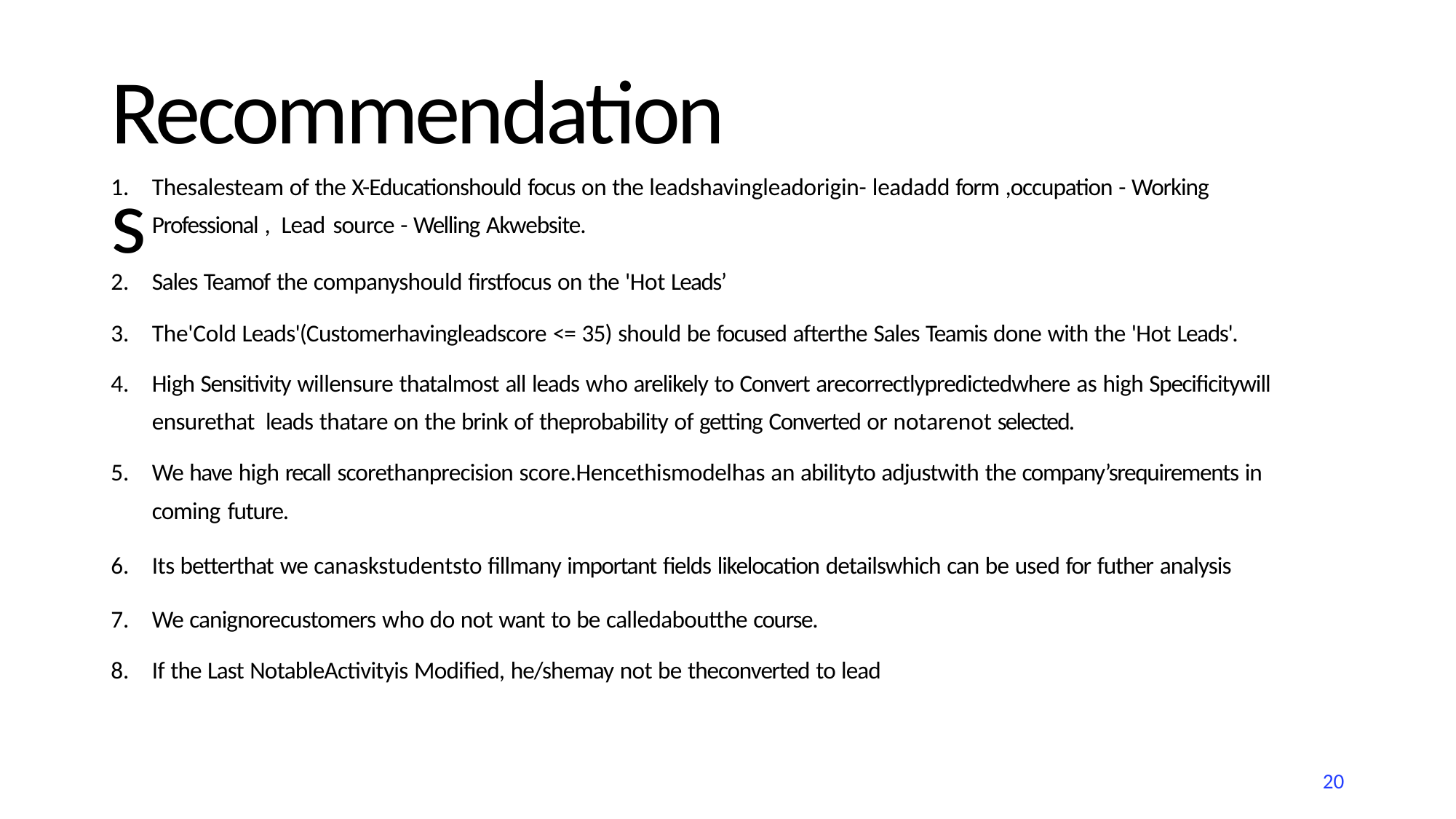

# Recommendations
Thesalesteam of the X-Educationshould focus on the leadshavingleadorigin- leadadd form ,occupation - Working Professional ,  Lead source - Welling Akwebsite.

Sales Teamof the companyshould firstfocus on the 'Hot Leads’

The'Cold Leads'(Customerhavingleadscore <= 35) should be focused afterthe Sales Teamis done with the 'Hot Leads'.
High Sensitivity willensure thatalmost all leads who arelikely to Convert arecorrectlypredictedwhere as high Specificitywill ensurethat  leads thatare on the brink of theprobability of getting Converted or notarenot selected.

We have high recall scorethanprecision score.Hencethismodelhas an abilityto adjustwith the company’srequirements in
coming future.

Its betterthat we canaskstudentsto fillmany important fields likelocation detailswhich can be used for futher analysis

We canignorecustomers who do not want to be calledaboutthe course.

If the Last NotableActivityis Modified, he/shemay not be theconverted to lead
20